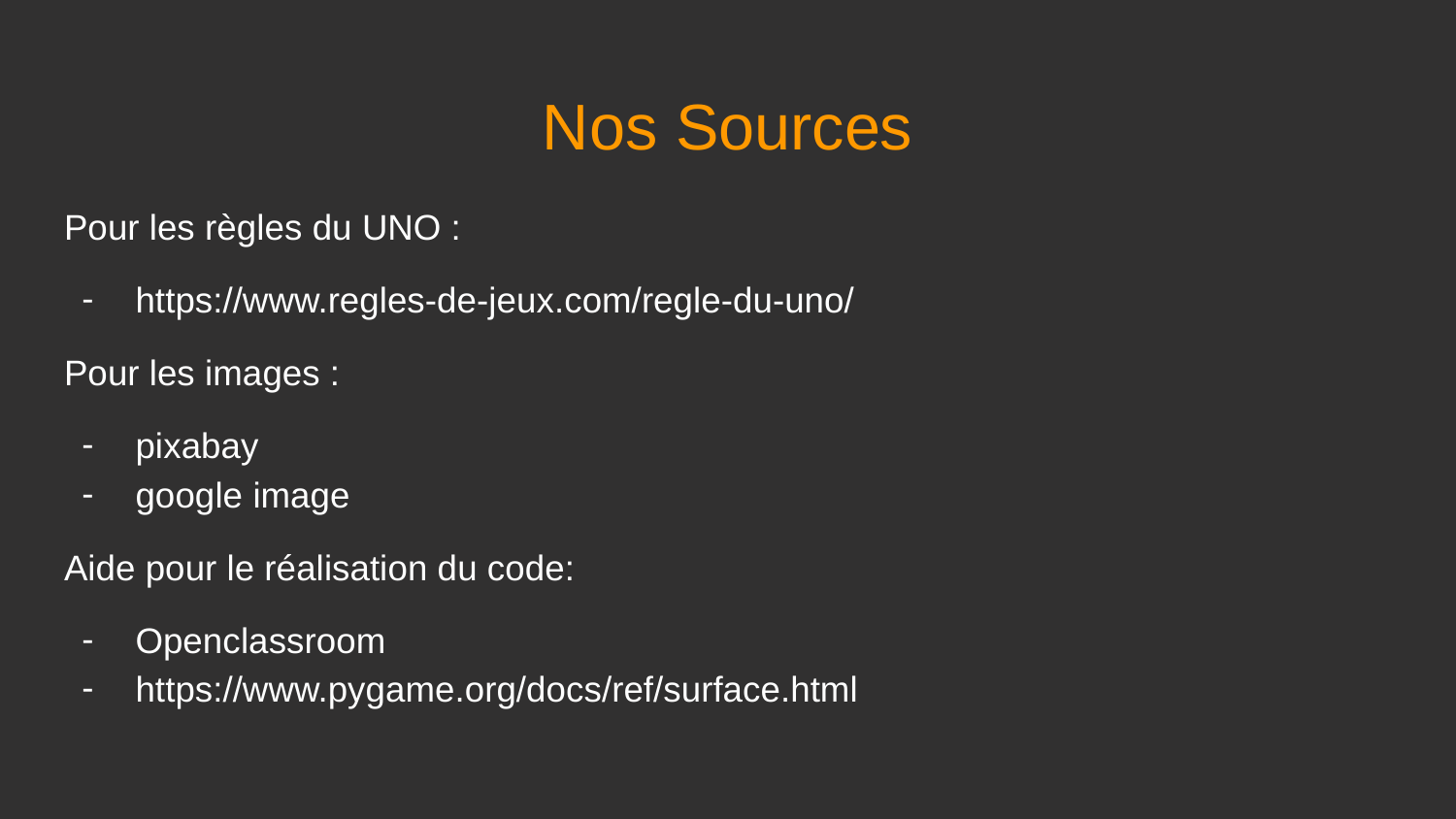

# Nos Sources
Pour les règles du UNO :
https://www.regles-de-jeux.com/regle-du-uno/
Pour les images :
pixabay
google image
Aide pour le réalisation du code:
Openclassroom
https://www.pygame.org/docs/ref/surface.html